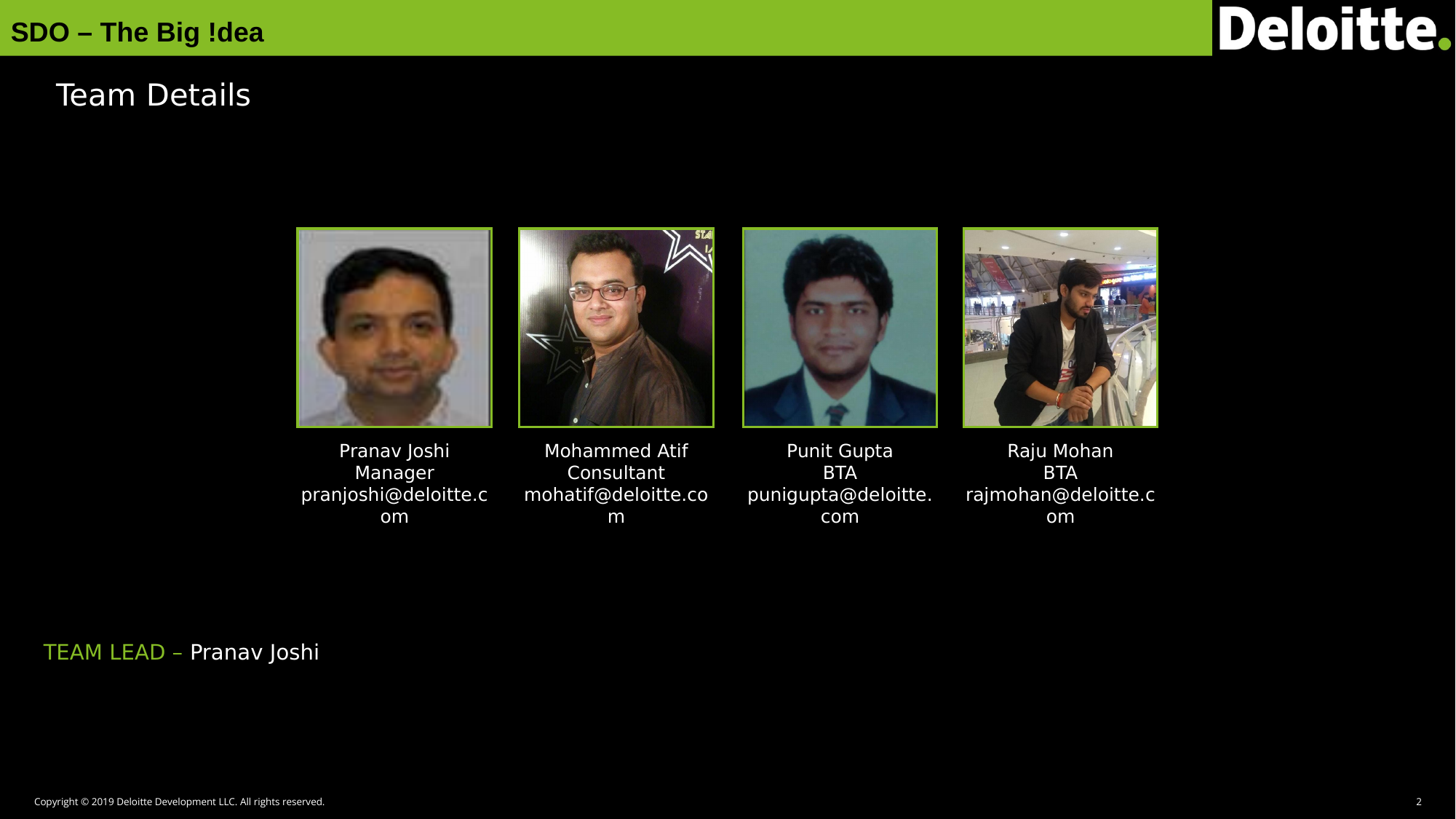

# Team Details

Mohammed Atif
Consultant
mohatif@deloitte.com
Punit Gupta
BTA
punigupta@deloitte.com
Raju Mohan
BTA
rajmohan@deloitte.com
Pranav Joshi
Manager
pranjoshi@deloitte.com
TEAM LEAD – Pranav Joshi